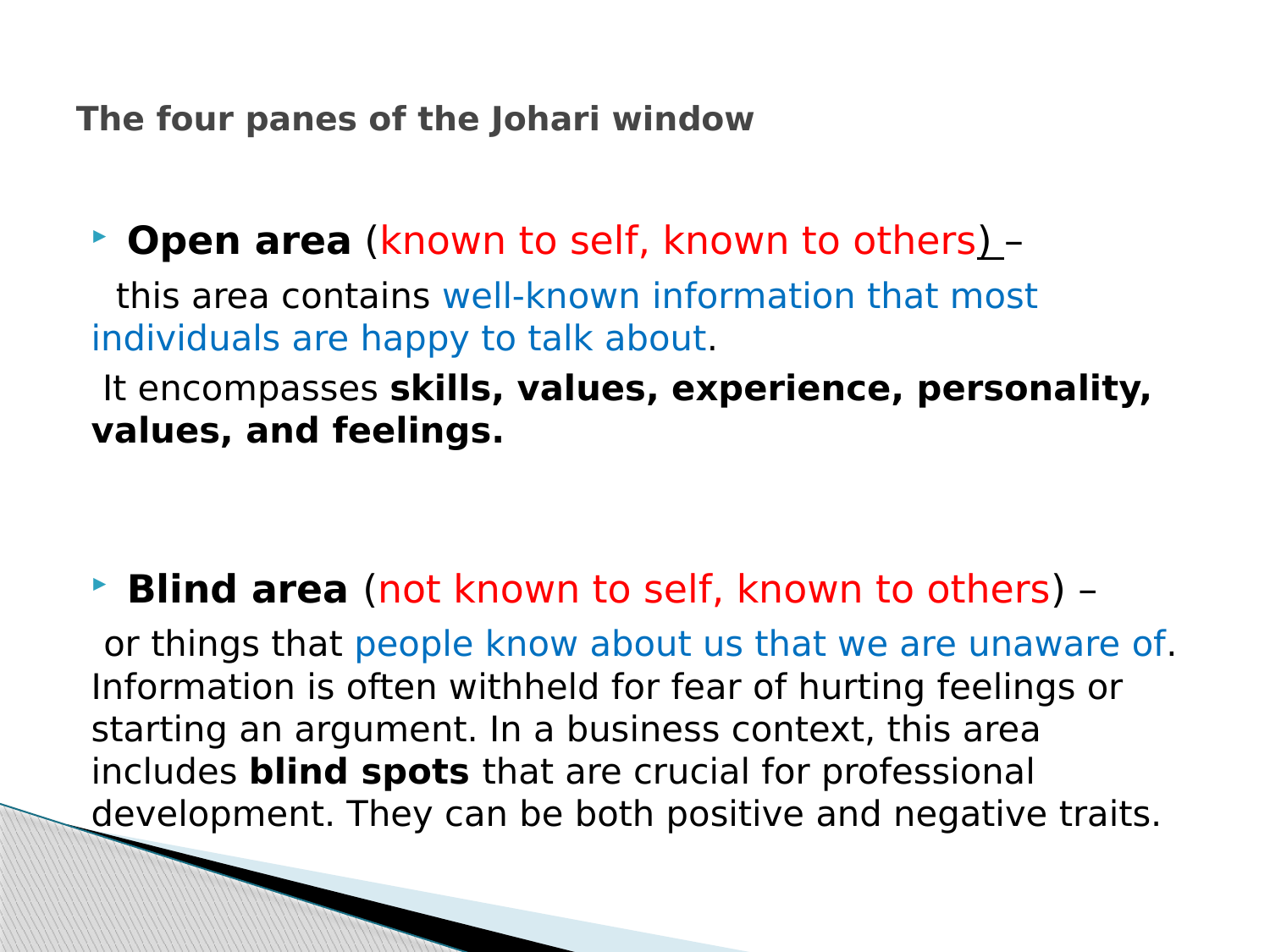

# The four panes of the Johari window

Open area (known to self, known to others) –
  this area contains well-known information that most individuals are happy to talk about.
 It encompasses skills, values, experience, personality, values, and feelings.

Blind area (not known to self, known to others) –
 or things that people know about us that we are unaware of. Information is often withheld for fear of hurting feelings or starting an argument. In a business context, this area includes blind spots that are crucial for professional development. They can be both positive and negative traits.